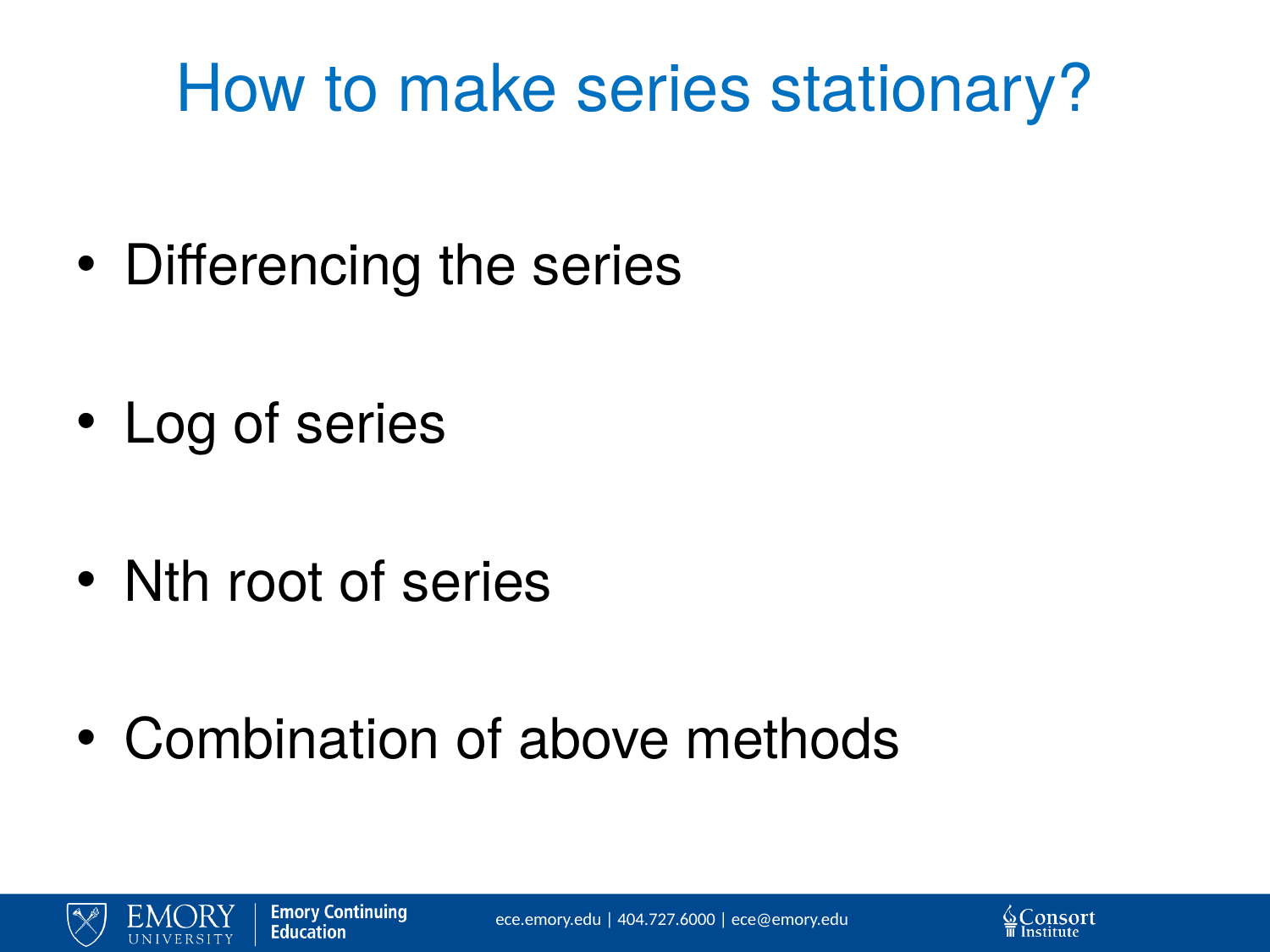

# How to make series stationary?
Differencing the series

Log of series

Nth root of series

Combination of above methods